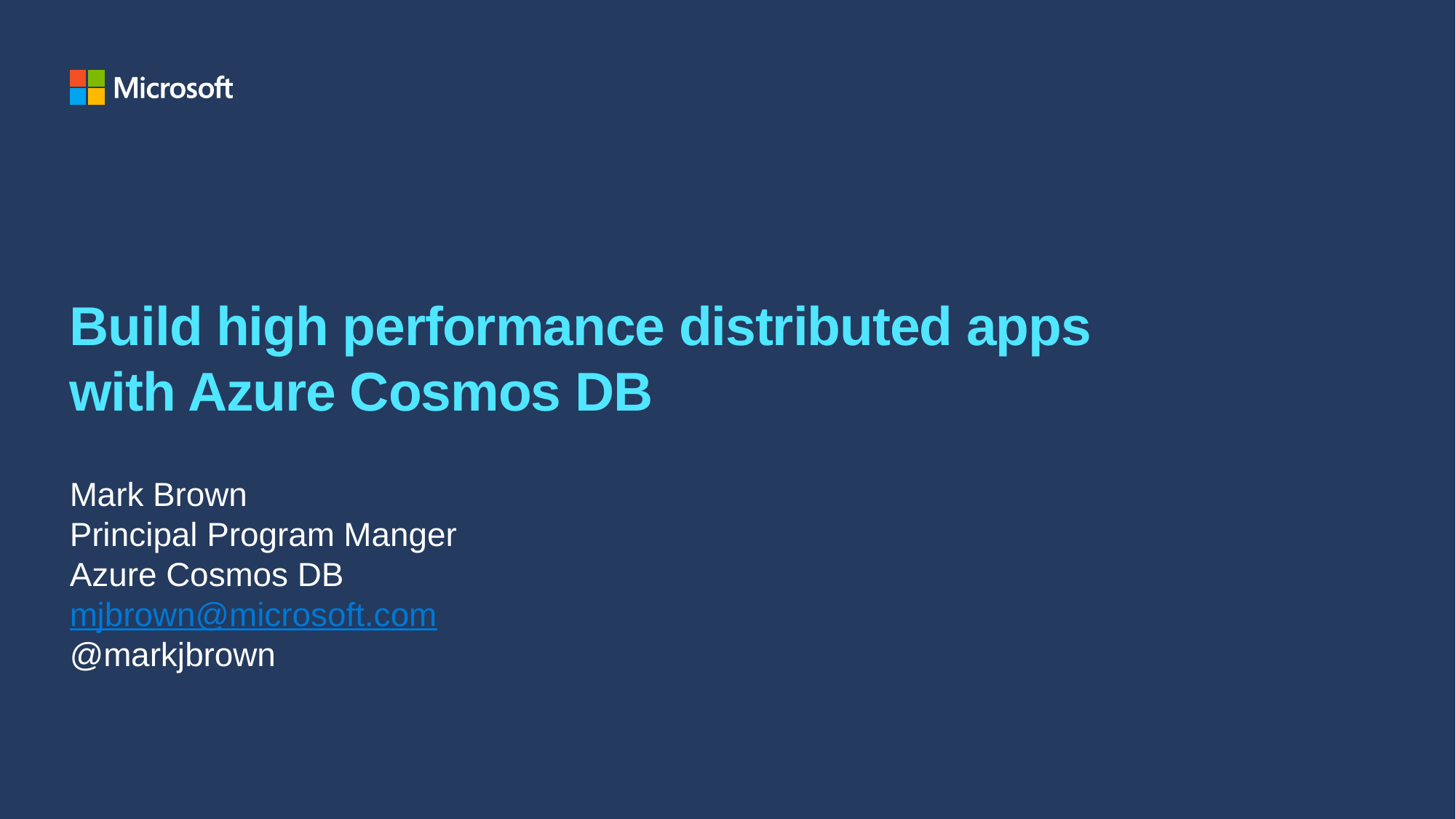

# Build high performance distributed apps with Azure Cosmos DB
Mark Brown
Principal Program Manger
Azure Cosmos DB
mjbrown@microsoft.com
@markjbrown